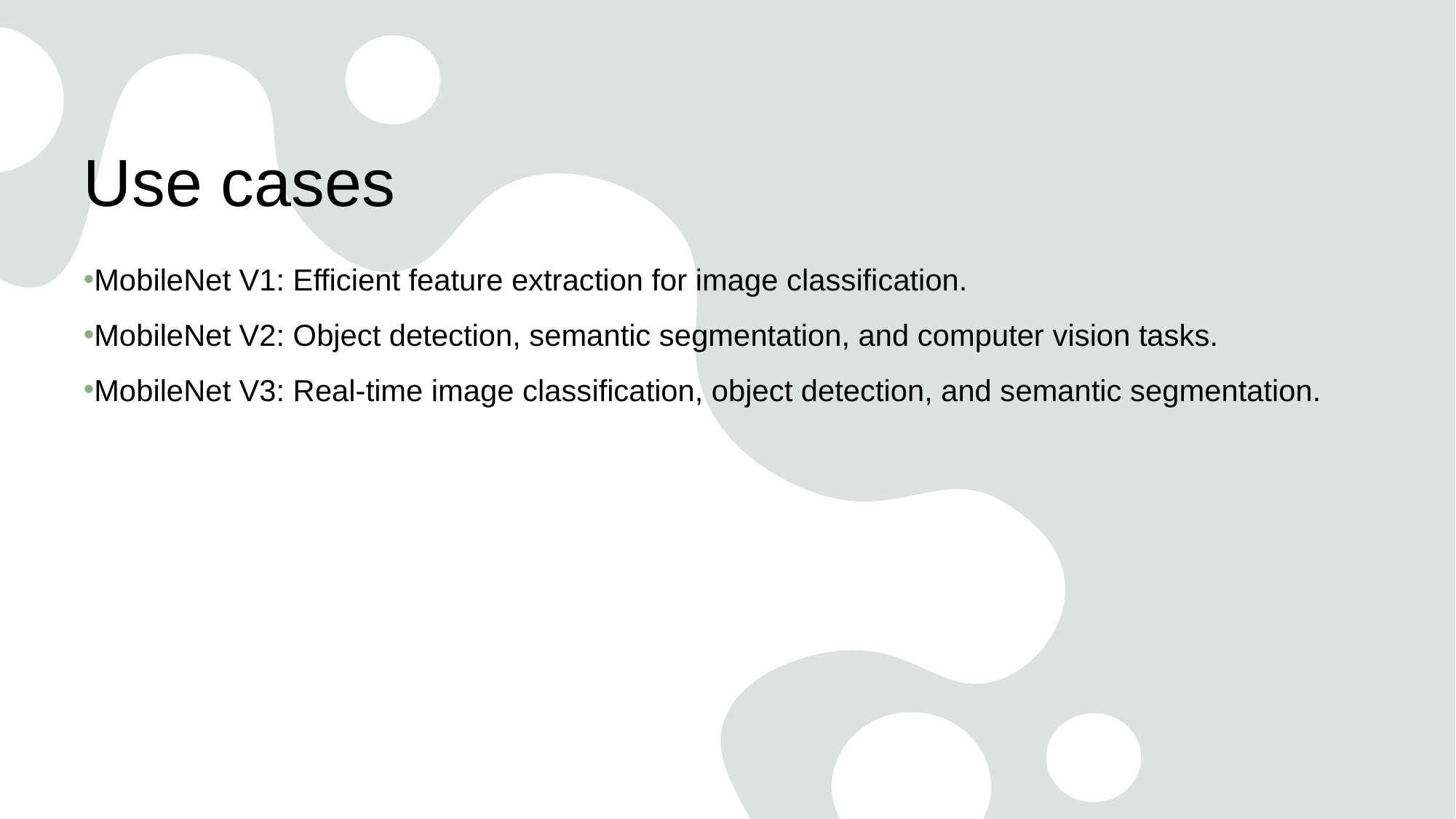

# Use cases
MobileNet V1: Efficient feature extraction for image classification.
MobileNet V2: Object detection, semantic segmentation, and computer vision tasks.
MobileNet V3: Real-time image classification, object detection, and semantic segmentation.